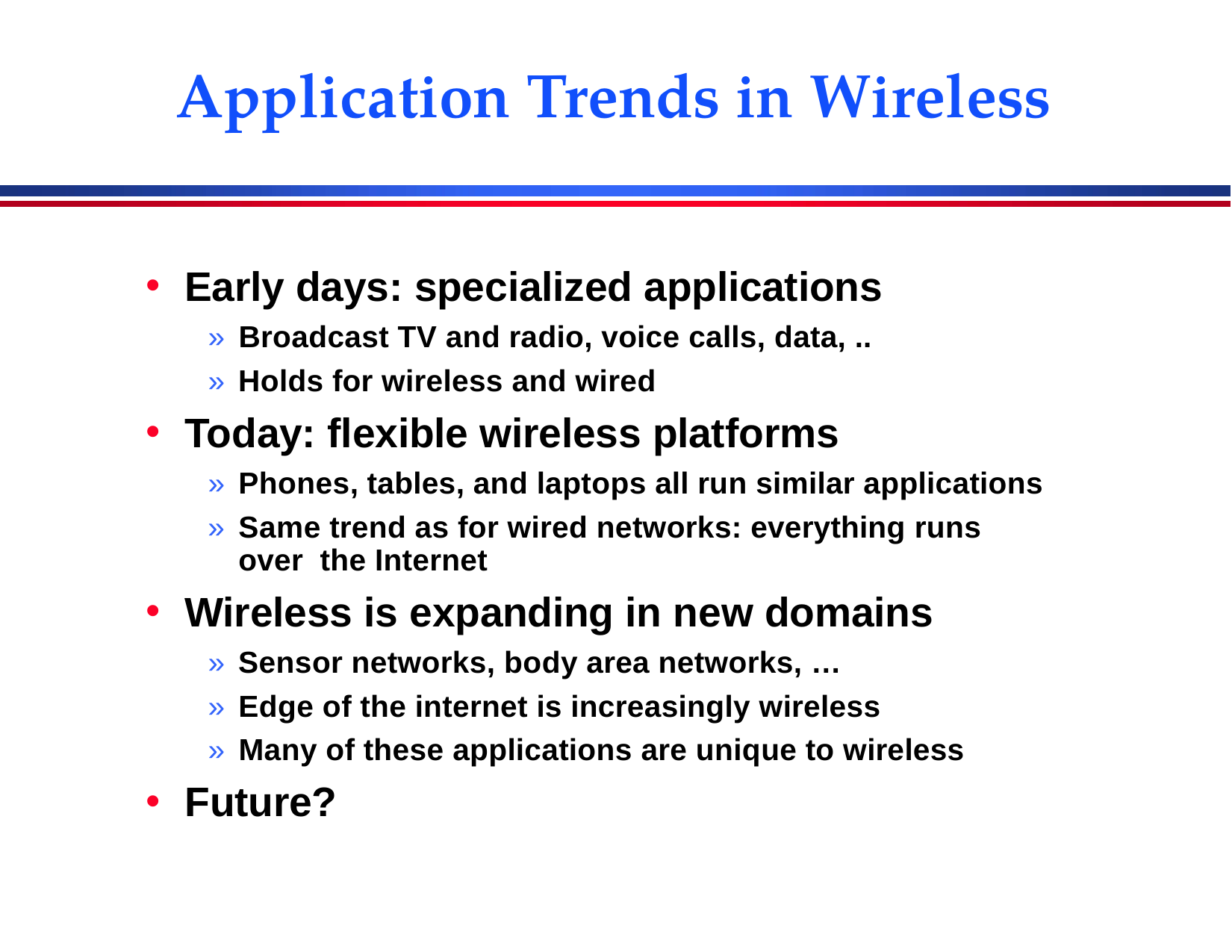

# Application Trends in Wireless
Early days: specialized applications
» Broadcast TV and radio, voice calls, data, ..
» Holds for wireless and wired
Today: flexible wireless platforms
» Phones, tables, and laptops all run similar applications
» Same trend as for wired networks: everything runs over  the Internet
Wireless is expanding in new domains
» Sensor networks, body area networks, …
» Edge of the internet is increasingly wireless
» Many of these applications are unique to wireless
Future?